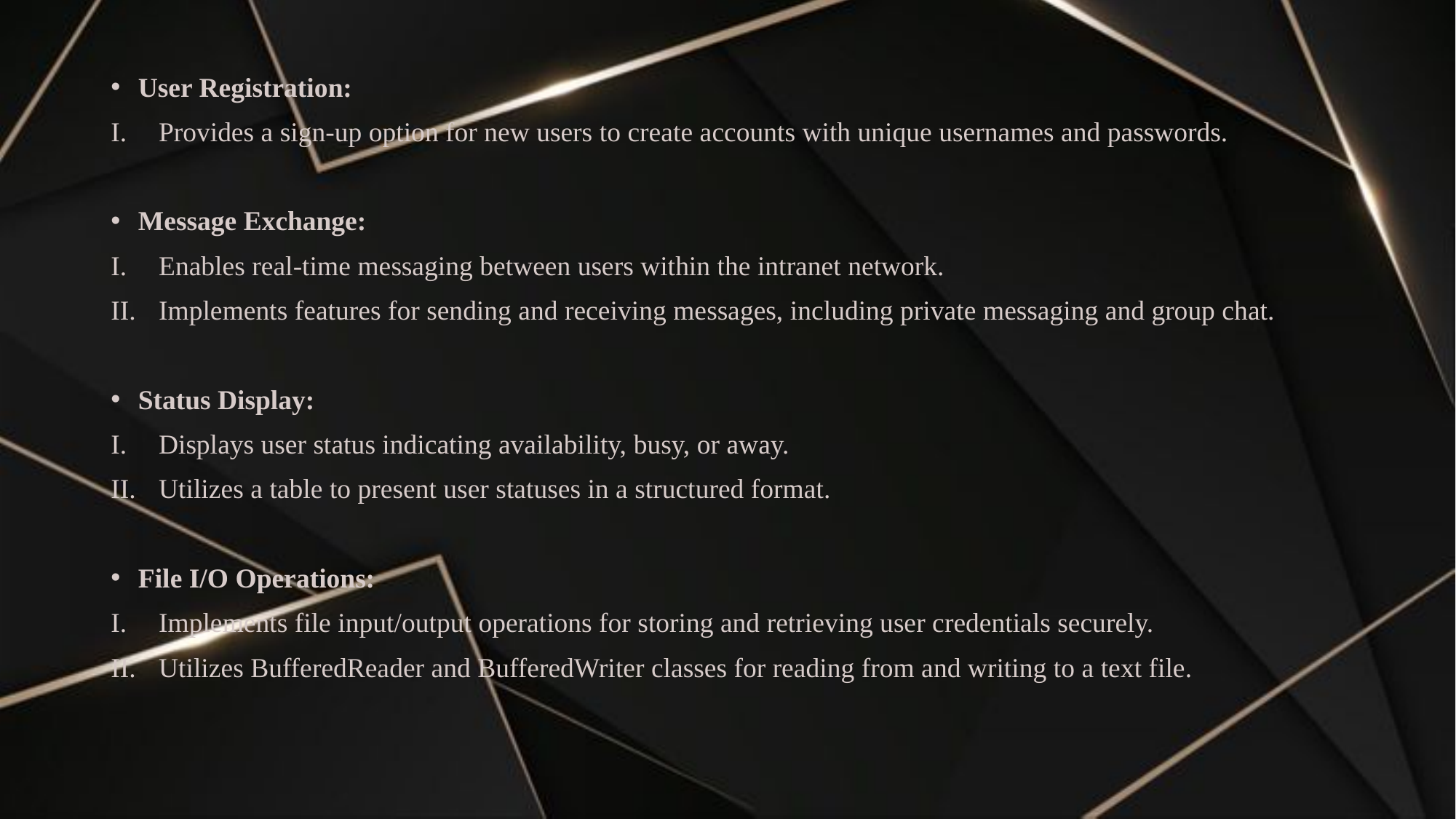

#
User Registration:
Provides a sign-up option for new users to create accounts with unique usernames and passwords.

Message Exchange:
Enables real-time messaging between users within the intranet network.
Implements features for sending and receiving messages, including private messaging and group chat.

Status Display:
Displays user status indicating availability, busy, or away.
Utilizes a table to present user statuses in a structured format.

File I/O Operations:
Implements file input/output operations for storing and retrieving user credentials securely.
Utilizes BufferedReader and BufferedWriter classes for reading from and writing to a text file.